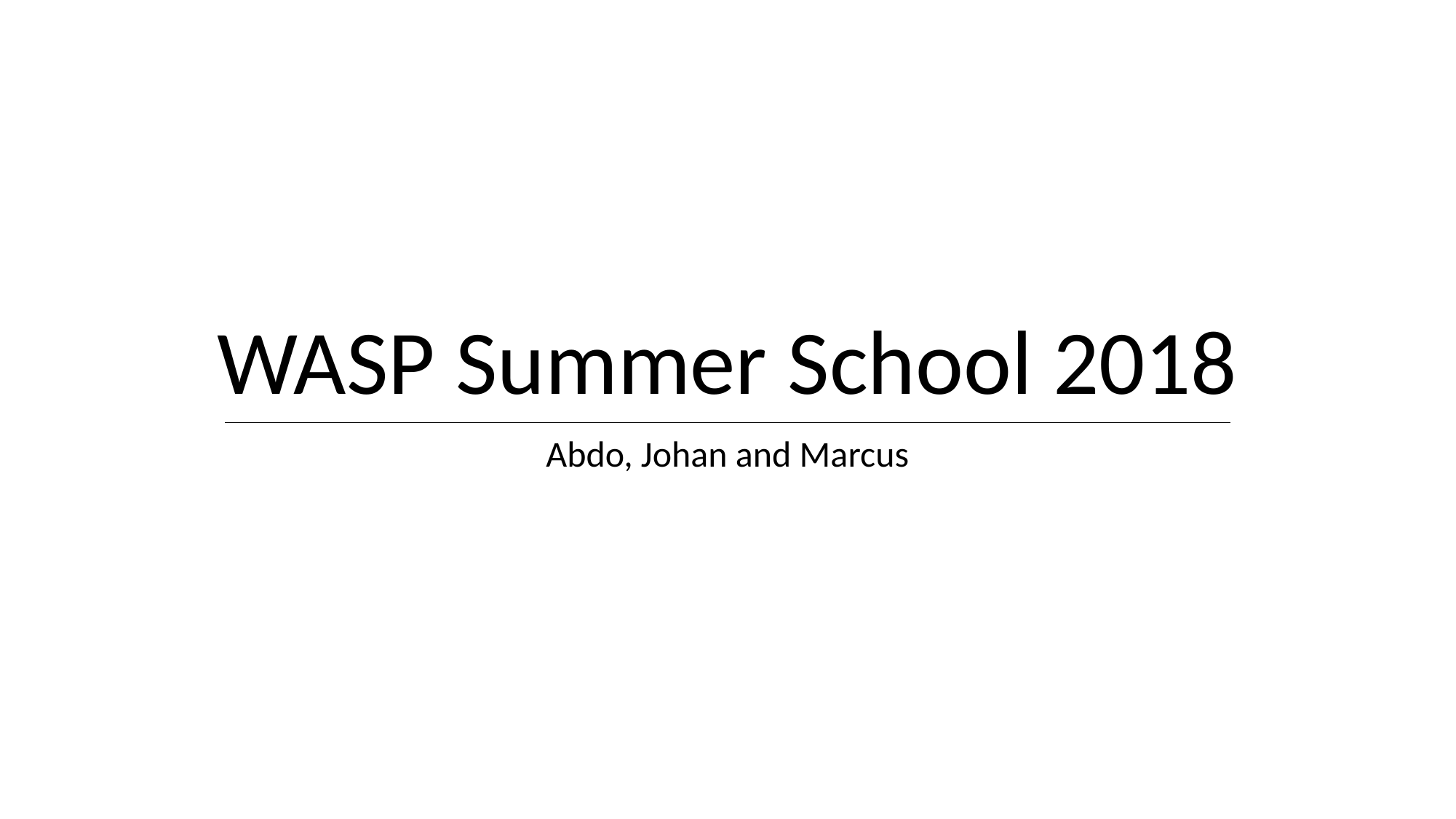

# WASP Summer School 2018
Abdo, Johan and Marcus